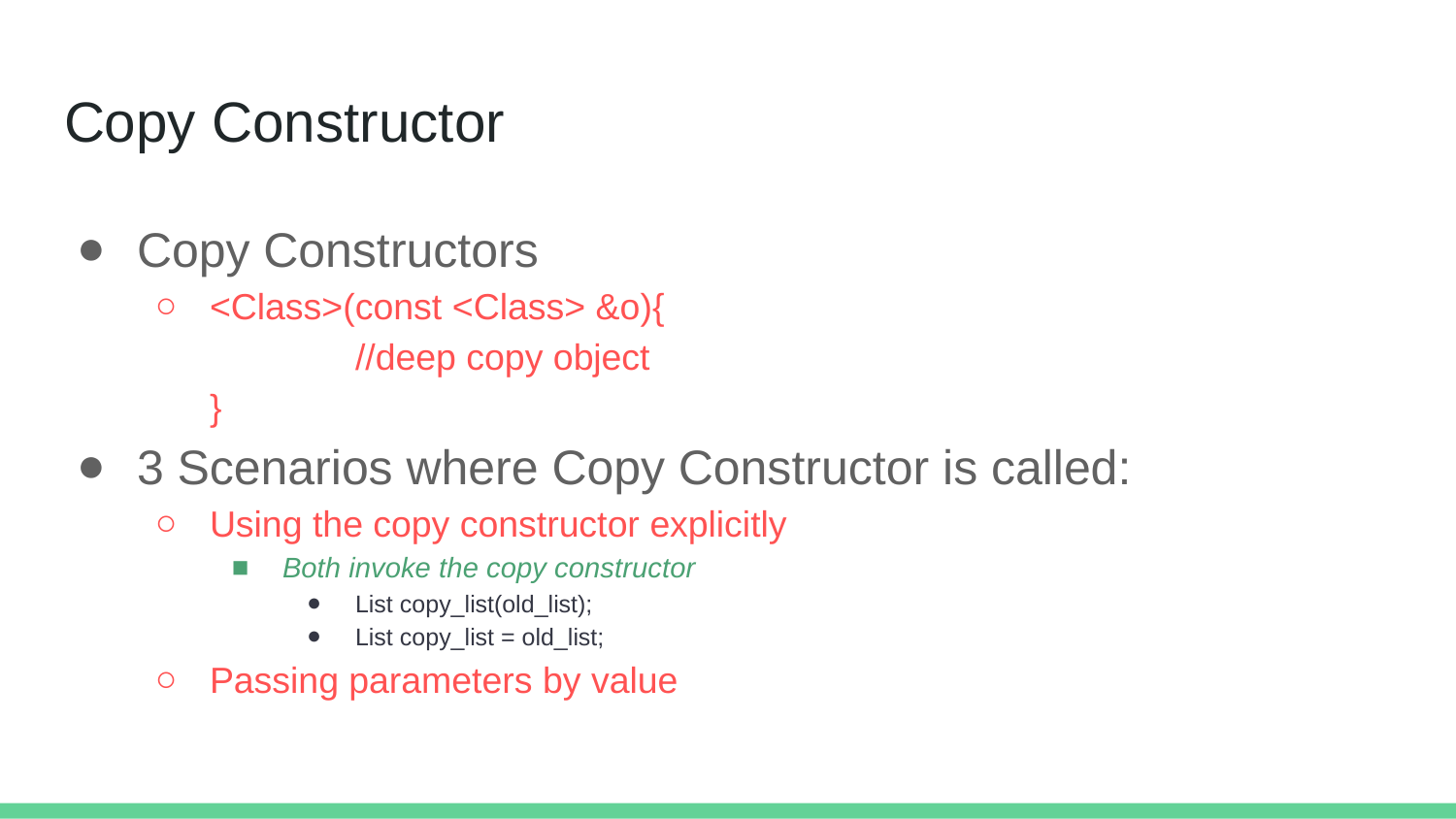

# Copy Constructor
Copy Constructors
<Class>(const <Class> &o){
	//deep copy object
}
3 Scenarios where Copy Constructor is called:
Using the copy constructor explicitly
Both invoke the copy constructor
List copy_list(old_list);
List copy_list = old_list;
Passing parameters by value